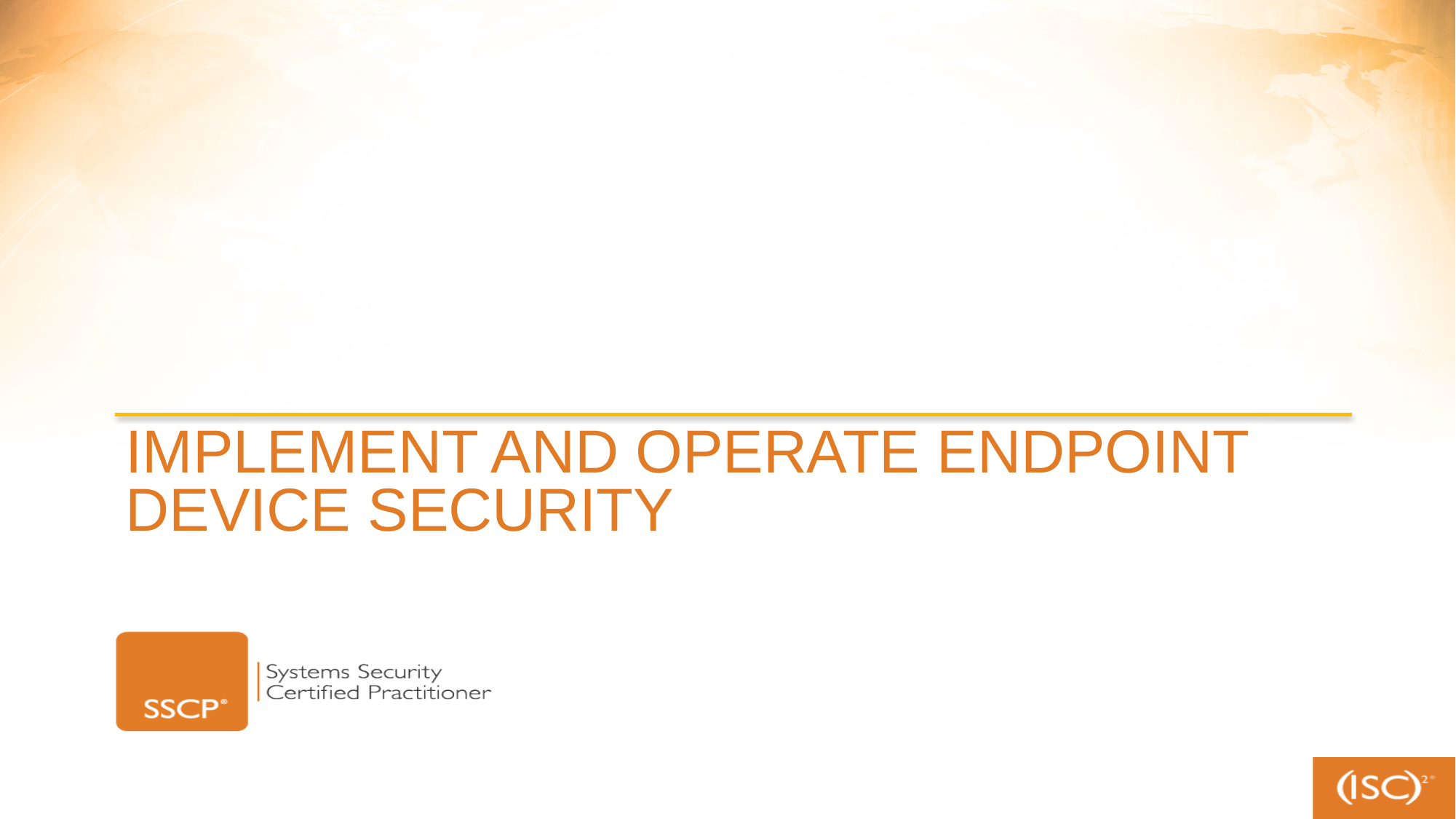

# Implement and Operate Endpoint Device Security